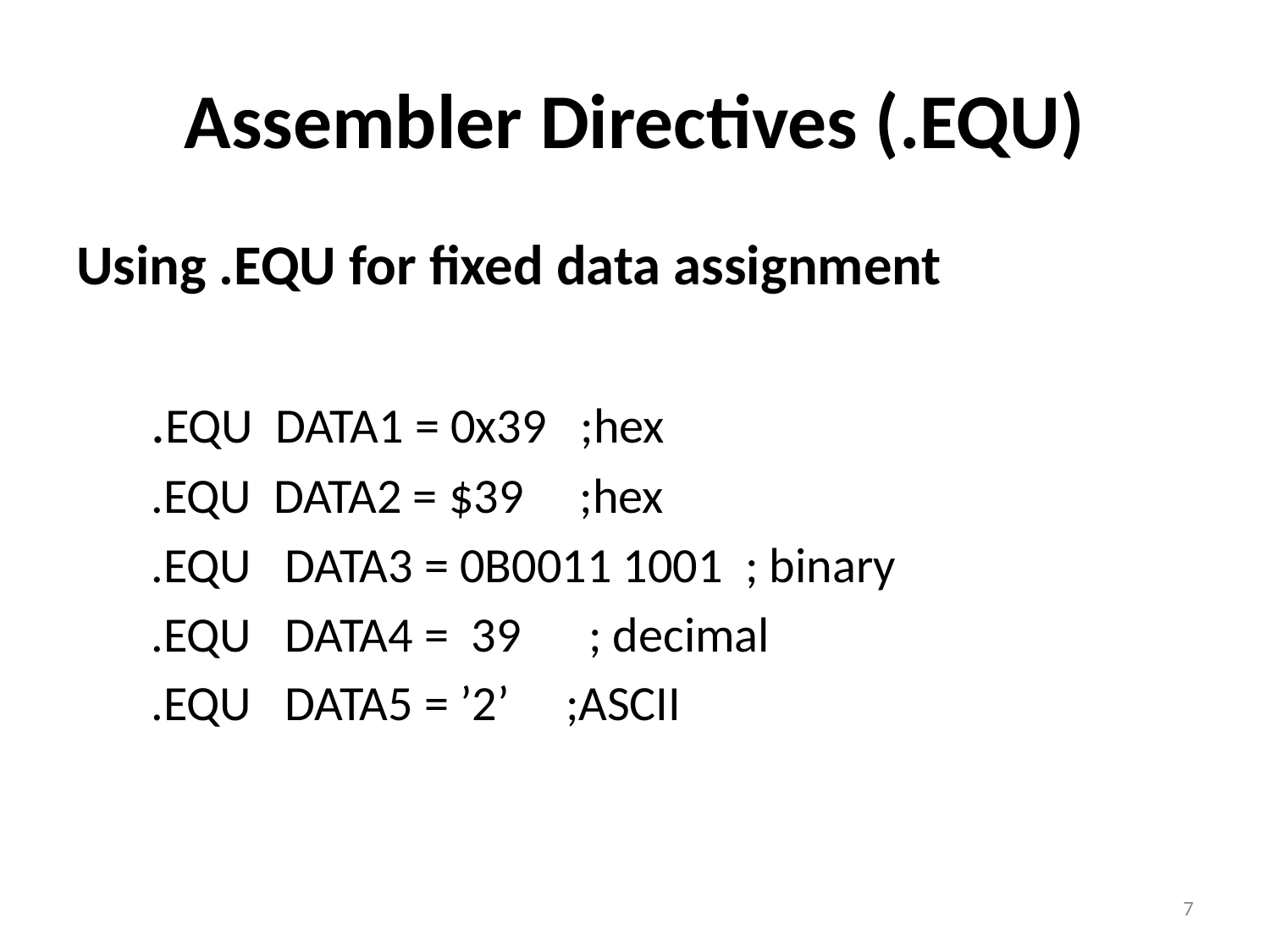

# Assembler Directives (.EQU)
Using .EQU for fixed data assignment

.EQU  DATA1 = 0x39   ;hex
.EQU  DATA2 = $39     ;hex
.EQU   DATA3 = 0B0011 1001  ; binary
.EQU   DATA4 =  39      ; decimal
.EQU   DATA5 = ’2’     ;ASCII

7